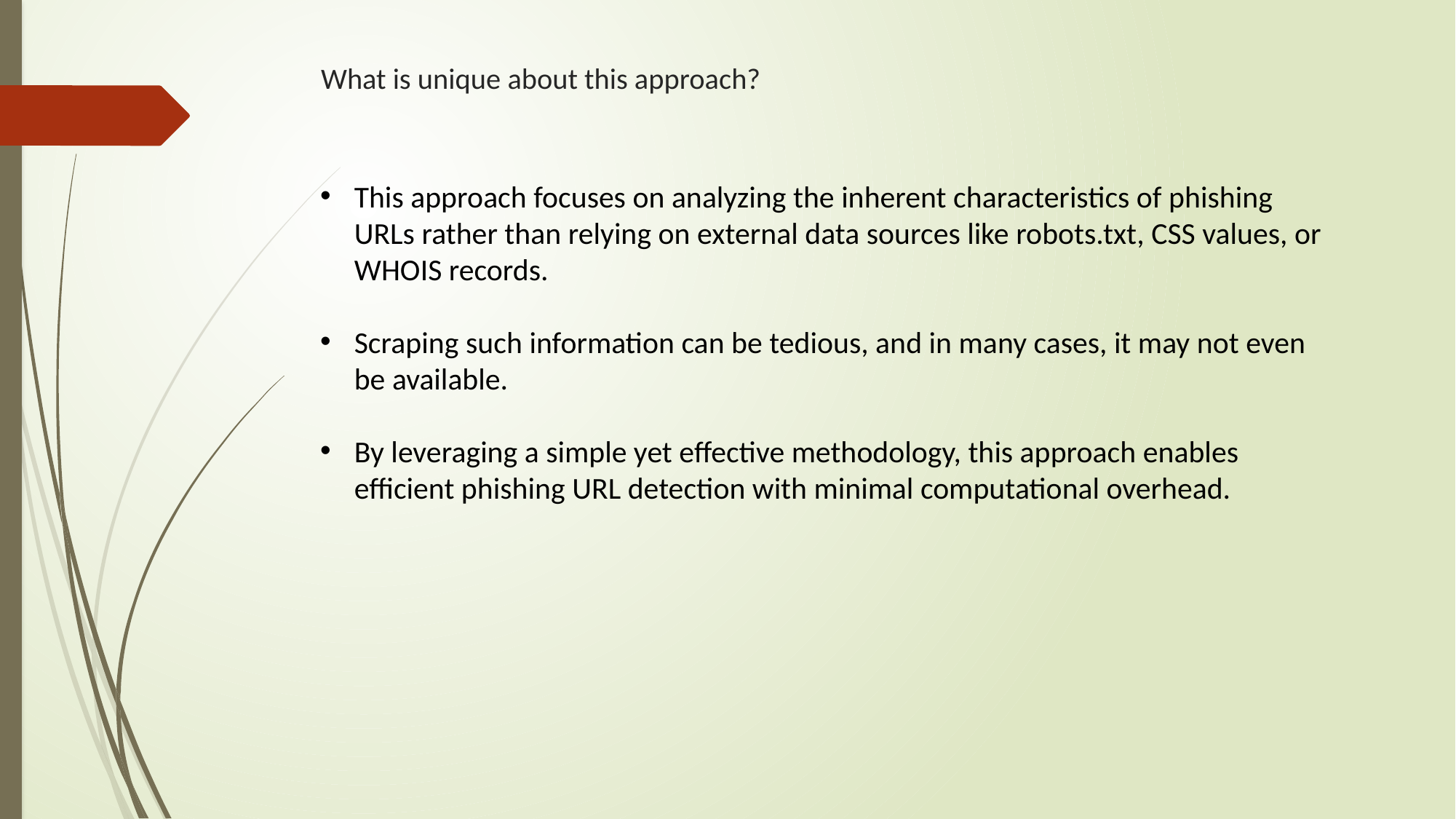

# What is unique about this approach?
This approach focuses on analyzing the inherent characteristics of phishing URLs rather than relying on external data sources like robots.txt, CSS values, or WHOIS records.

Scraping such information can be tedious, and in many cases, it may not even be available.

By leveraging a simple yet effective methodology, this approach enables efficient phishing URL detection with minimal computational overhead.